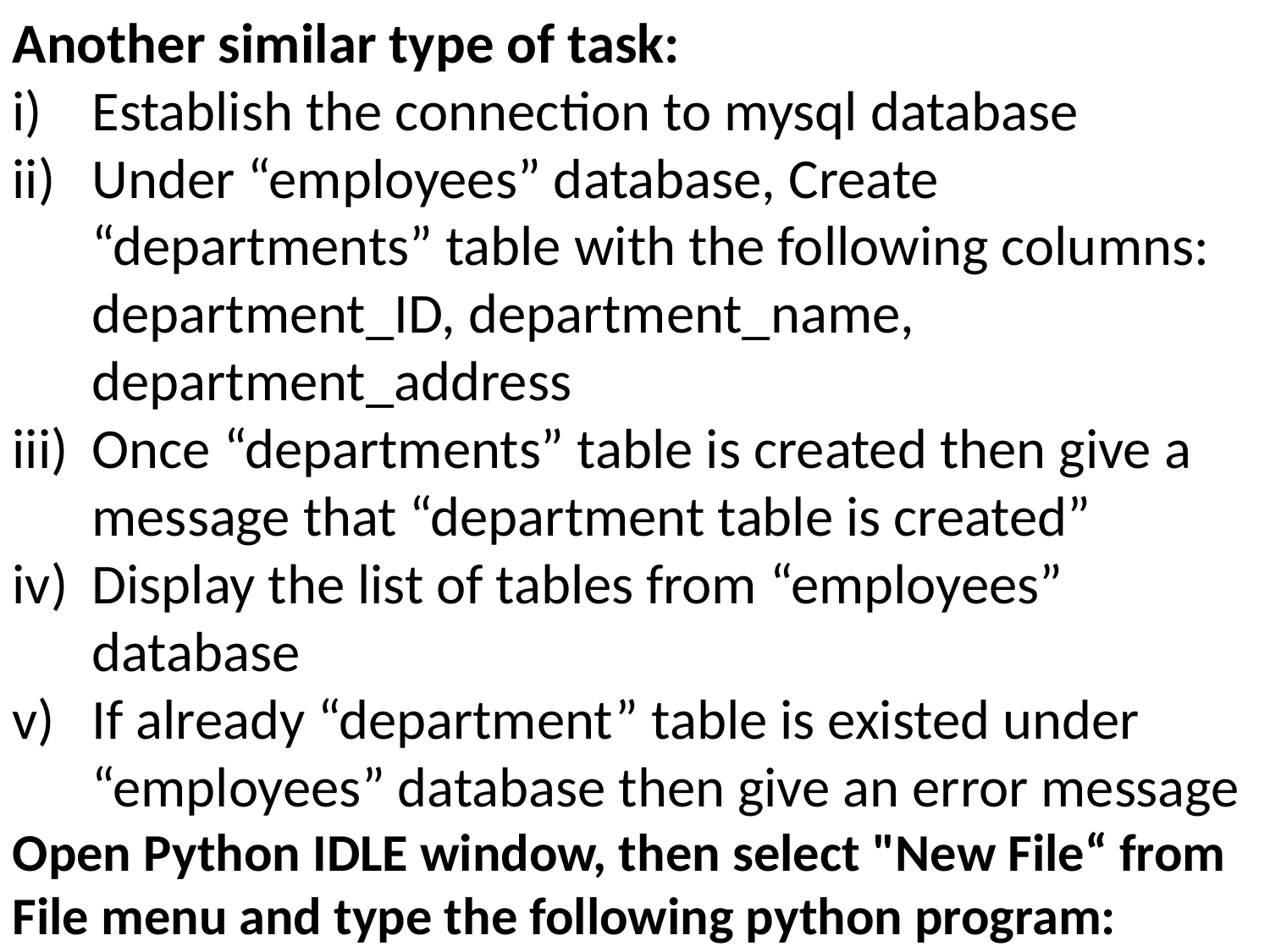

Another similar type of task:
Establish the connection to mysql database
Under “employees” database, Create “departments” table with the following columns:
	department_ID, department_name, department_address
Once “departments” table is created then give a message that “department table is created”
Display the list of tables from “employees” database
If already “department” table is existed under “employees” database then give an error message
Open Python IDLE window, then select "New File“ from
File menu and type the following python program: